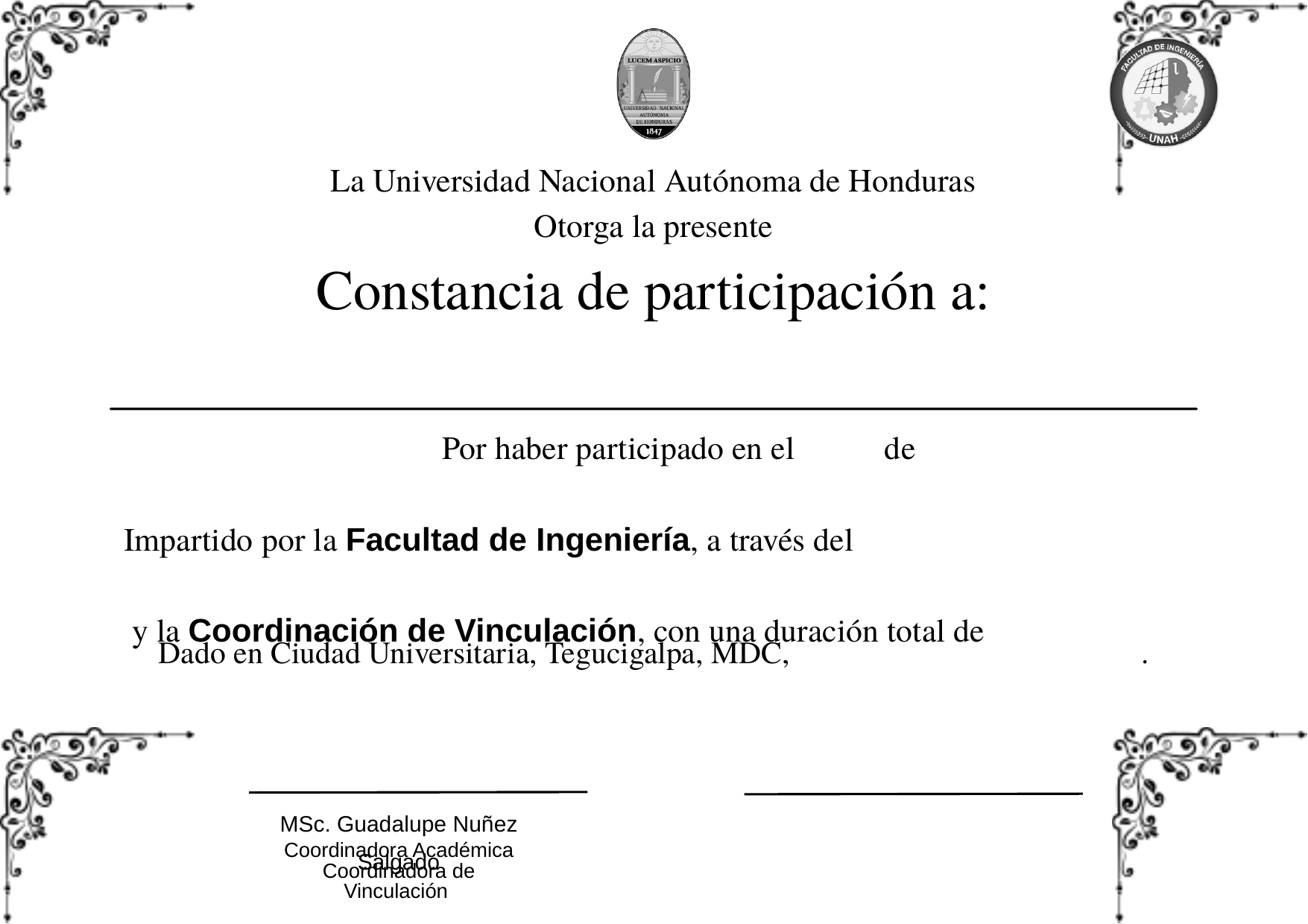

La Universidad Nacional Autónoma de Honduras
Otorga la presente
Constancia de participación a:

Por haber participado en el           de

Impartido por la Facultad de Ingeniería, a través del
 y la Coordinación de Vinculación, con una duración total de
Dado en Ciudad Universitaria, Tegucigalpa, MDC, el 30 de mayo del año 2025.

MSc. Guadalupe Nuñez Salgado
Coordinadora Académica
Coordinadora de Vinculación